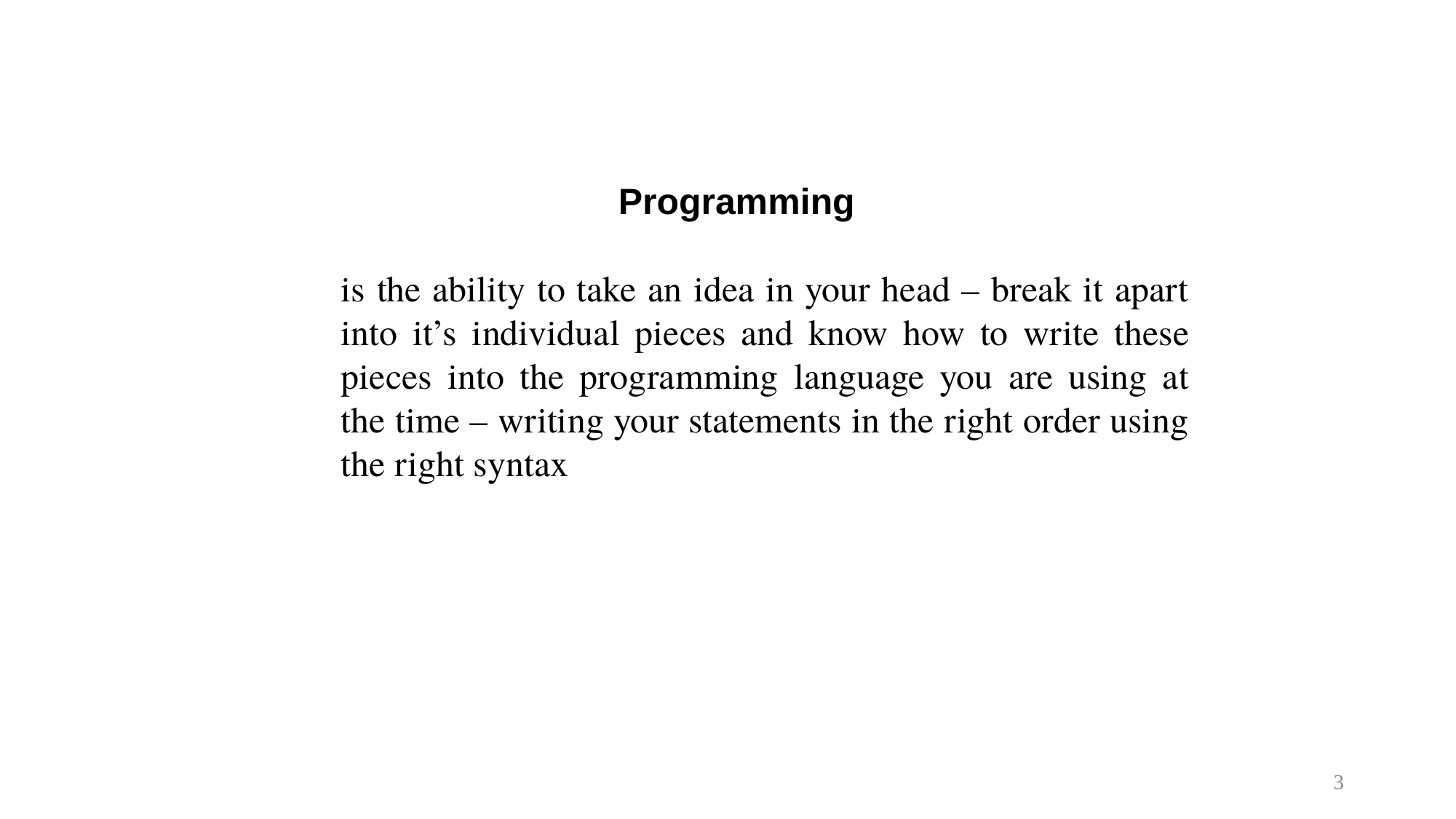

Programming

is the ability to take an idea in your head – break it apart into it’s individual pieces and know how to write these pieces into the programming language you are using at the time – writing your statements in the right order using the right syntax

3